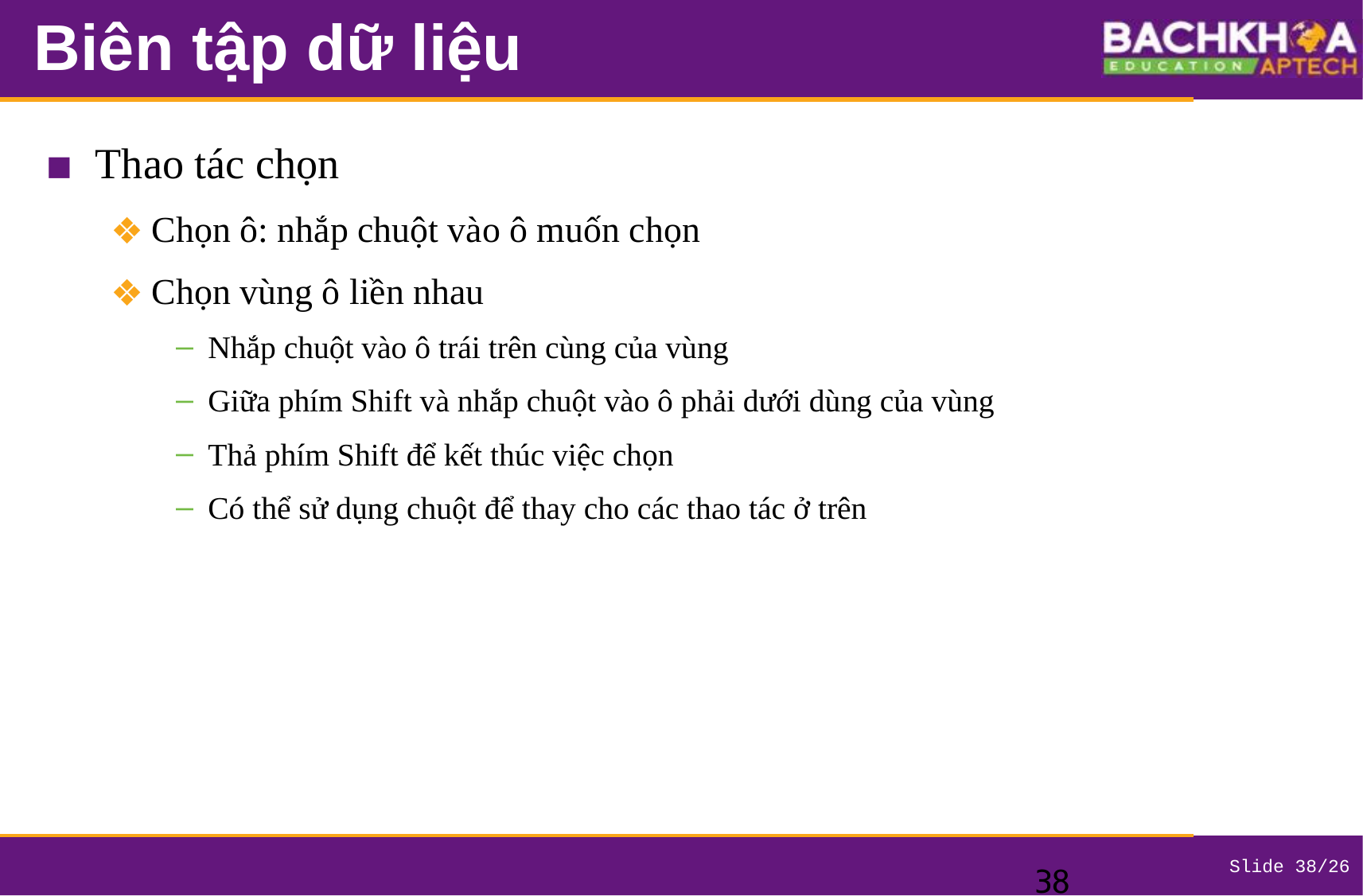

# Biên tập dữ liệu
Thao tác chọn
Chọn ô: nhắp chuột vào ô muốn chọn
Chọn vùng ô liền nhau
Nhắp chuột vào ô trái trên cùng của vùng
Giữa phím Shift và nhắp chuột vào ô phải dưới dùng của vùng
Thả phím Shift để kết thúc việc chọn
Có thể sử dụng chuột để thay cho các thao tác ở trên

38